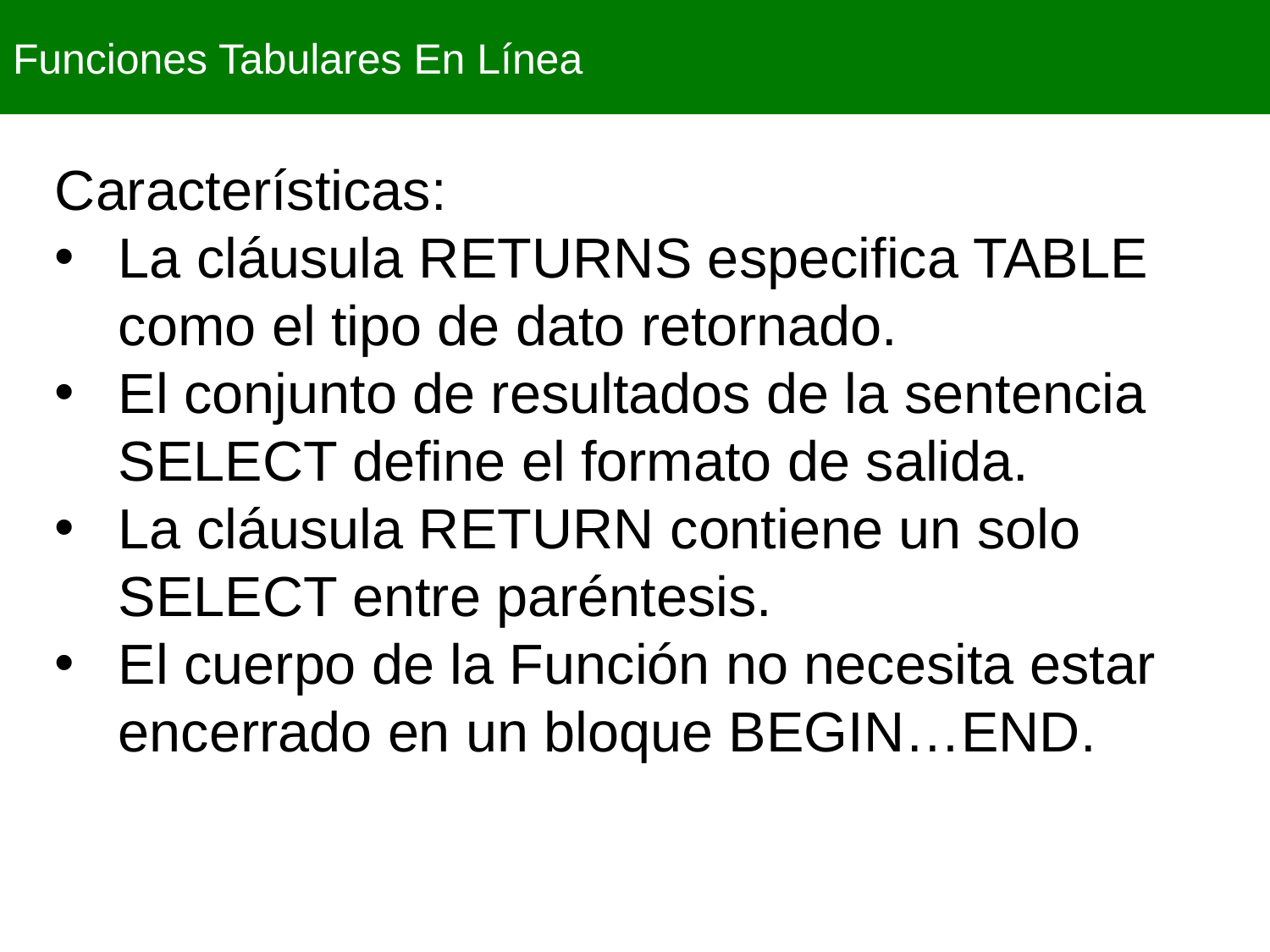

# Funciones Tabulares En Línea
Características:
La cláusula RETURNS especifica TABLE como el tipo de dato retornado.
El conjunto de resultados de la sentencia SELECT define el formato de salida.
La cláusula RETURN contiene un solo SELECT entre paréntesis.
El cuerpo de la Función no necesita estar encerrado en un bloque BEGIN…END.